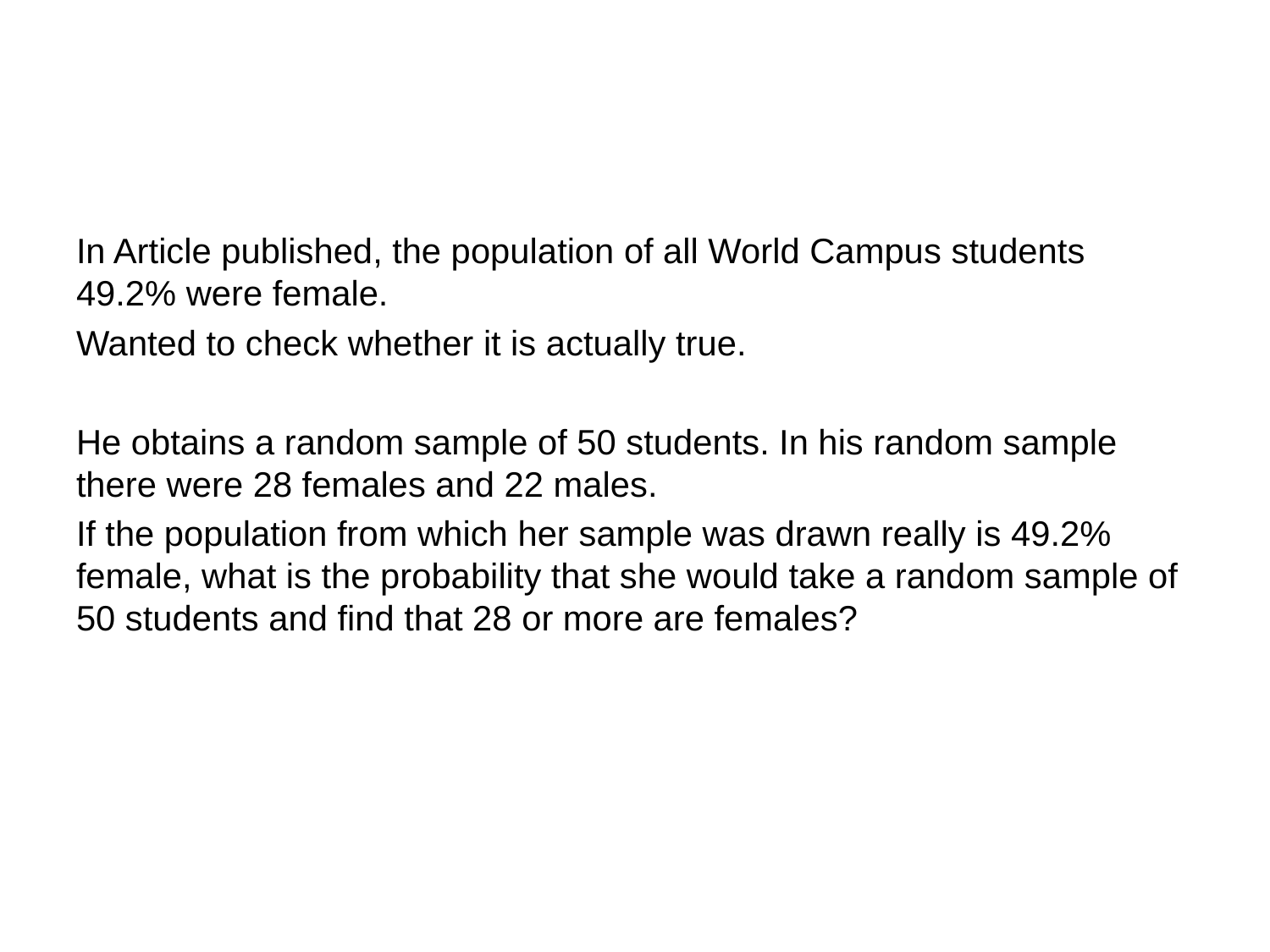

#
In Article published, the population of all World Campus students 49.2% were female.
Wanted to check whether it is actually true.

He obtains a random sample of 50 students. In his random sample there were 28 females and 22 males.
If the population from which her sample was drawn really is 49.2% female, what is the probability that she would take a random sample of 50 students and find that 28 or more are females?